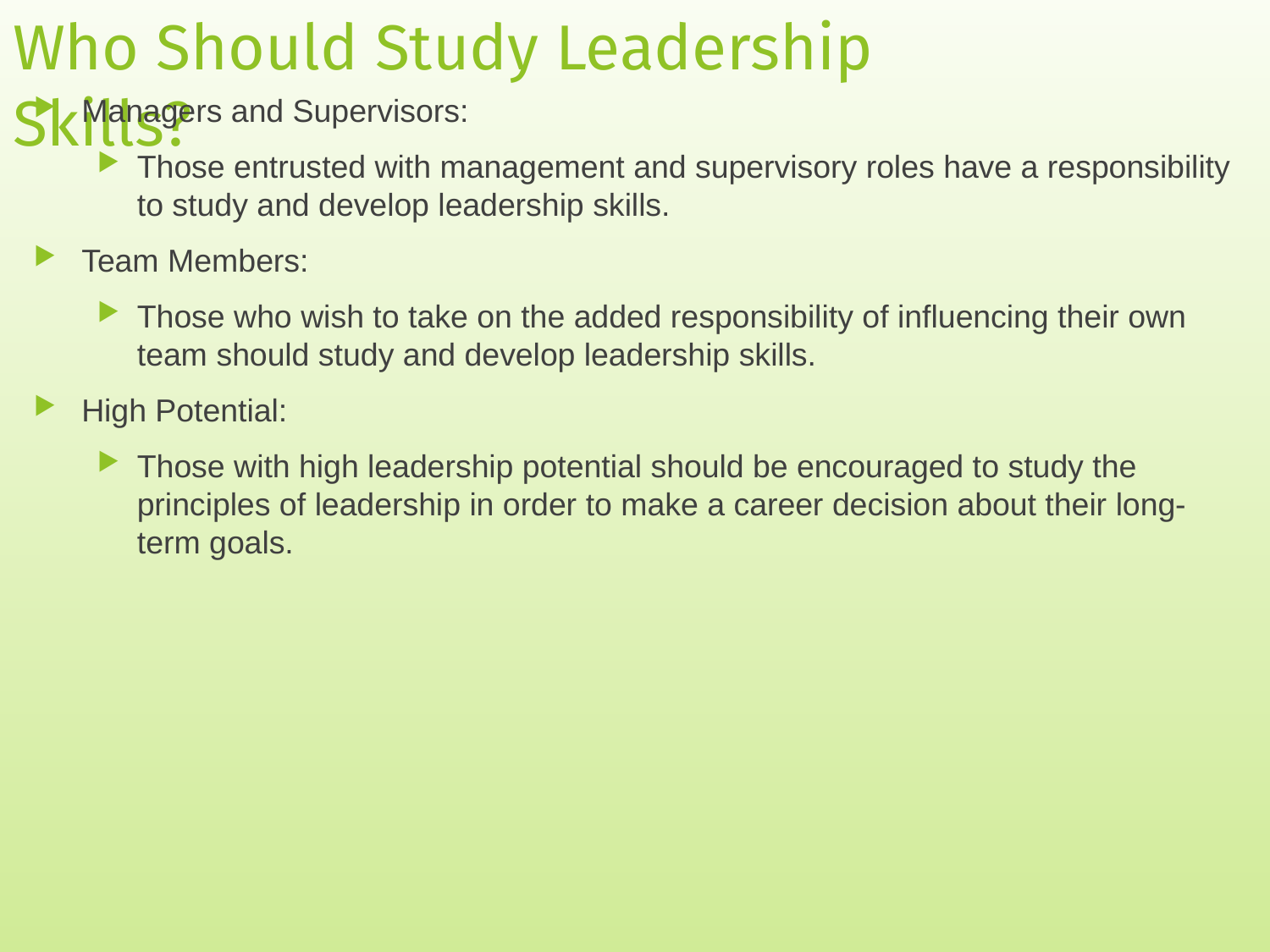

# Who Should Study Leadership Skills?
Managers and Supervisors:
Those entrusted with management and supervisory roles have a responsibility to study and develop leadership skills.
Team Members:
Those who wish to take on the added responsibility of influencing their own team should study and develop leadership skills.
High Potential:
Those with high leadership potential should be encouraged to study the principles of leadership in order to make a career decision about their long-term goals.
3